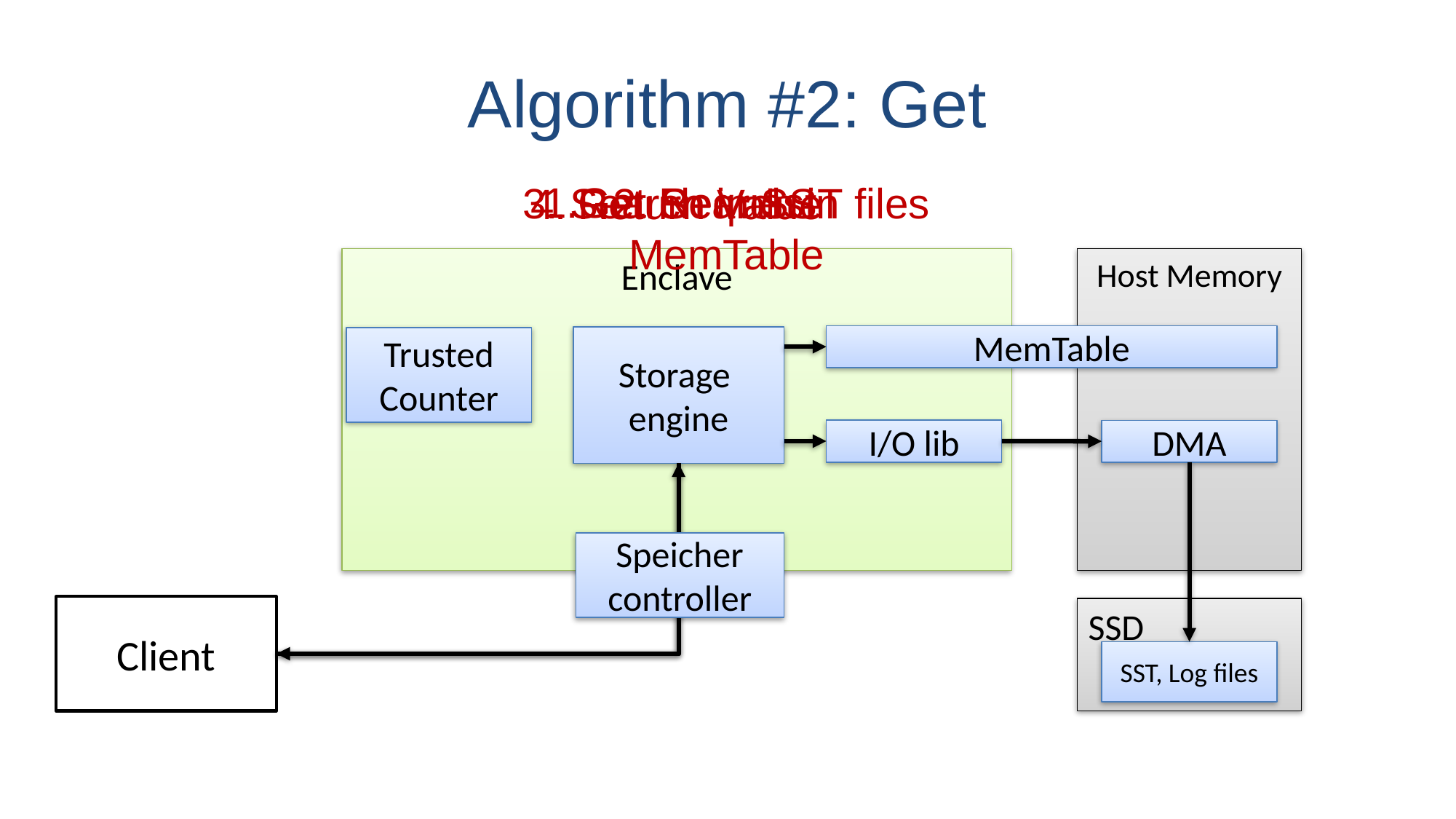

# Algorithm #2: Get
1.Get Request
3. Search in SST files
2. Search in MemTable
4. Return Value
Enclave
Host Memory
MemTable
Storage
engine
Trusted Counter
I/O lib
DMA
Speicher controller
Client
SSD
SST, Log files